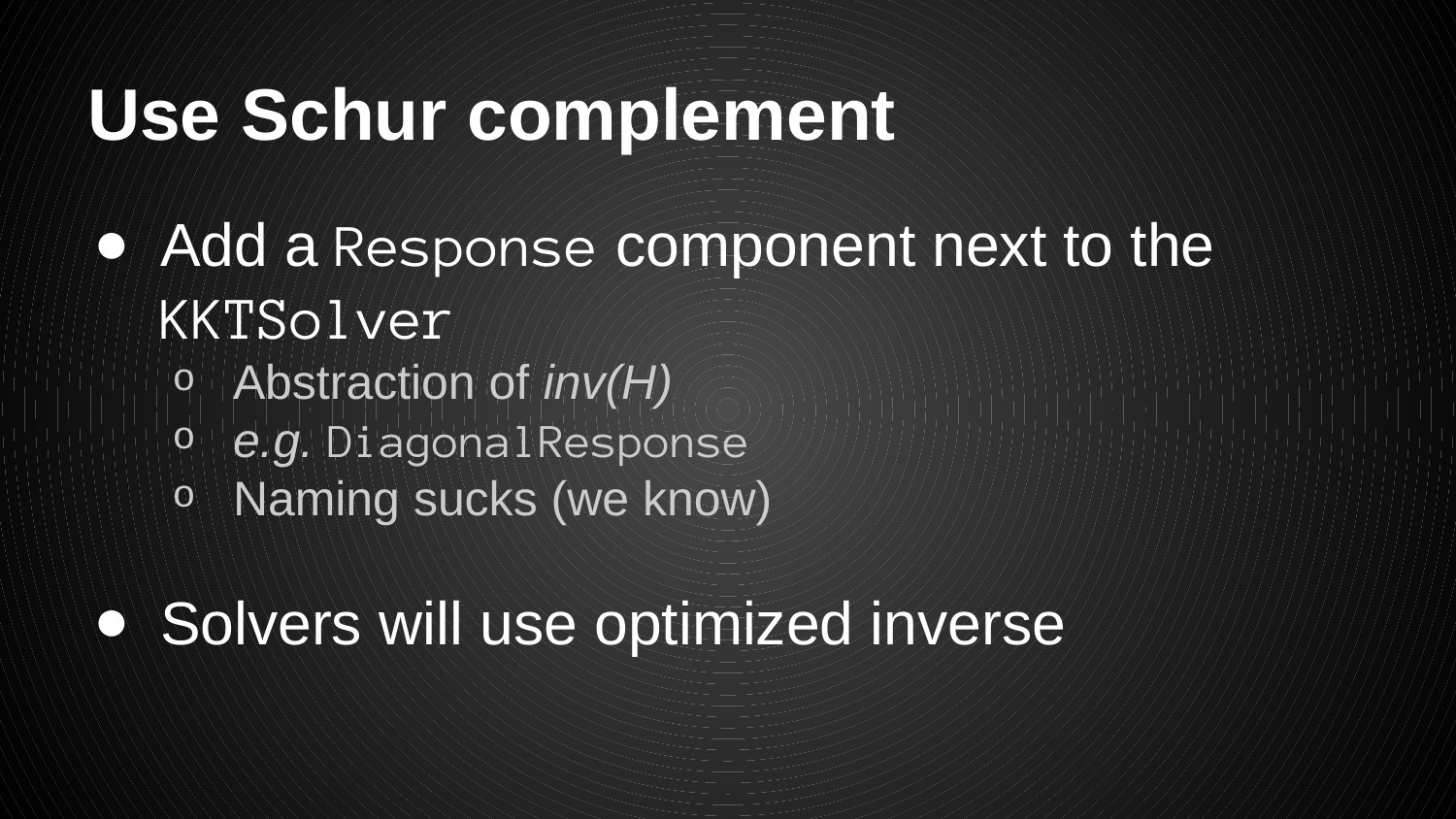

# Use Schur complement
Add a Response component next to the KKTSolver
Abstraction of inv(H)
e.g. DiagonalResponse
Naming sucks (we know)
Solvers will use optimized inverse